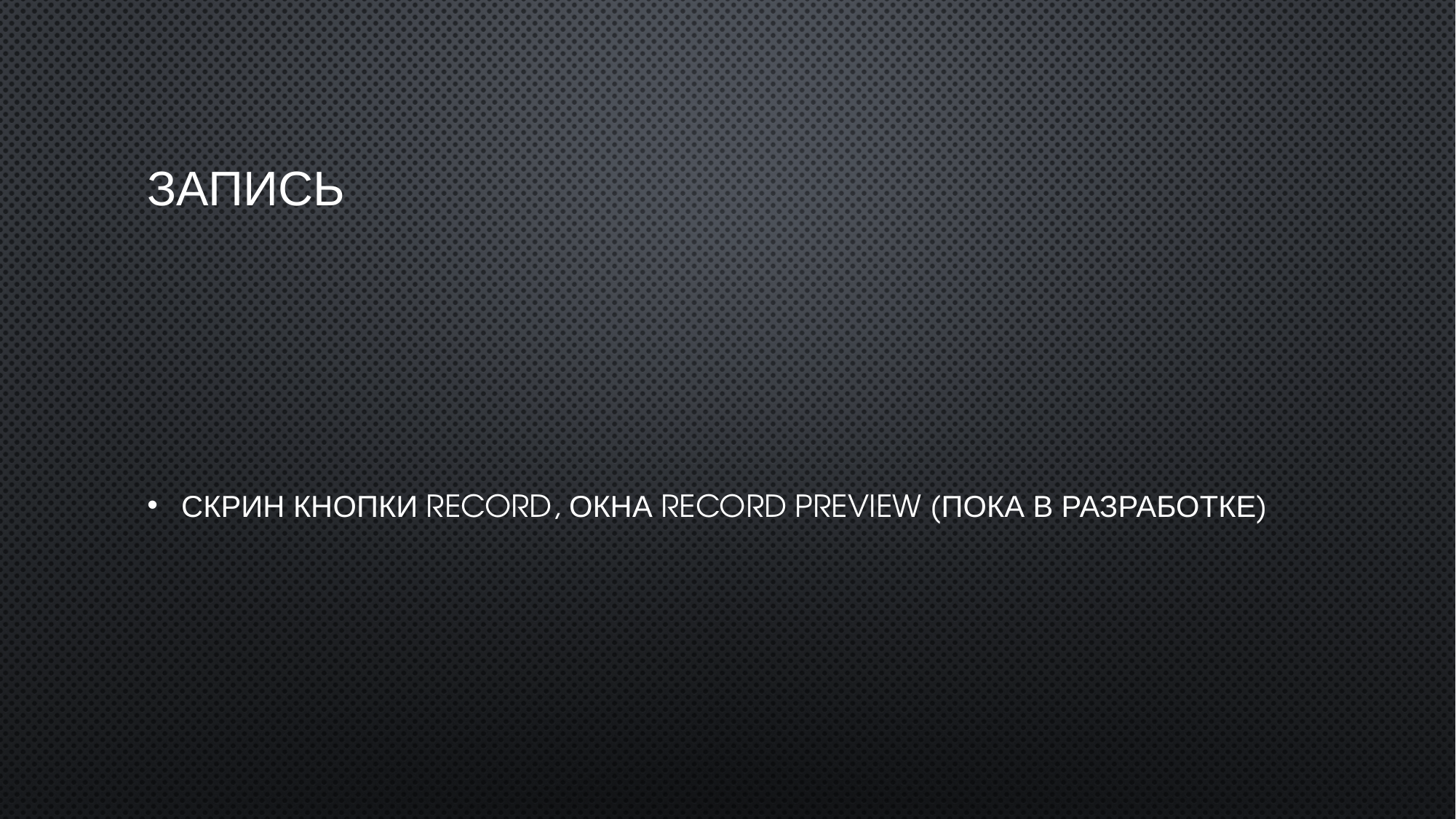

# Запись
Скрин кнопки record, окна record preview (пока в разработке)